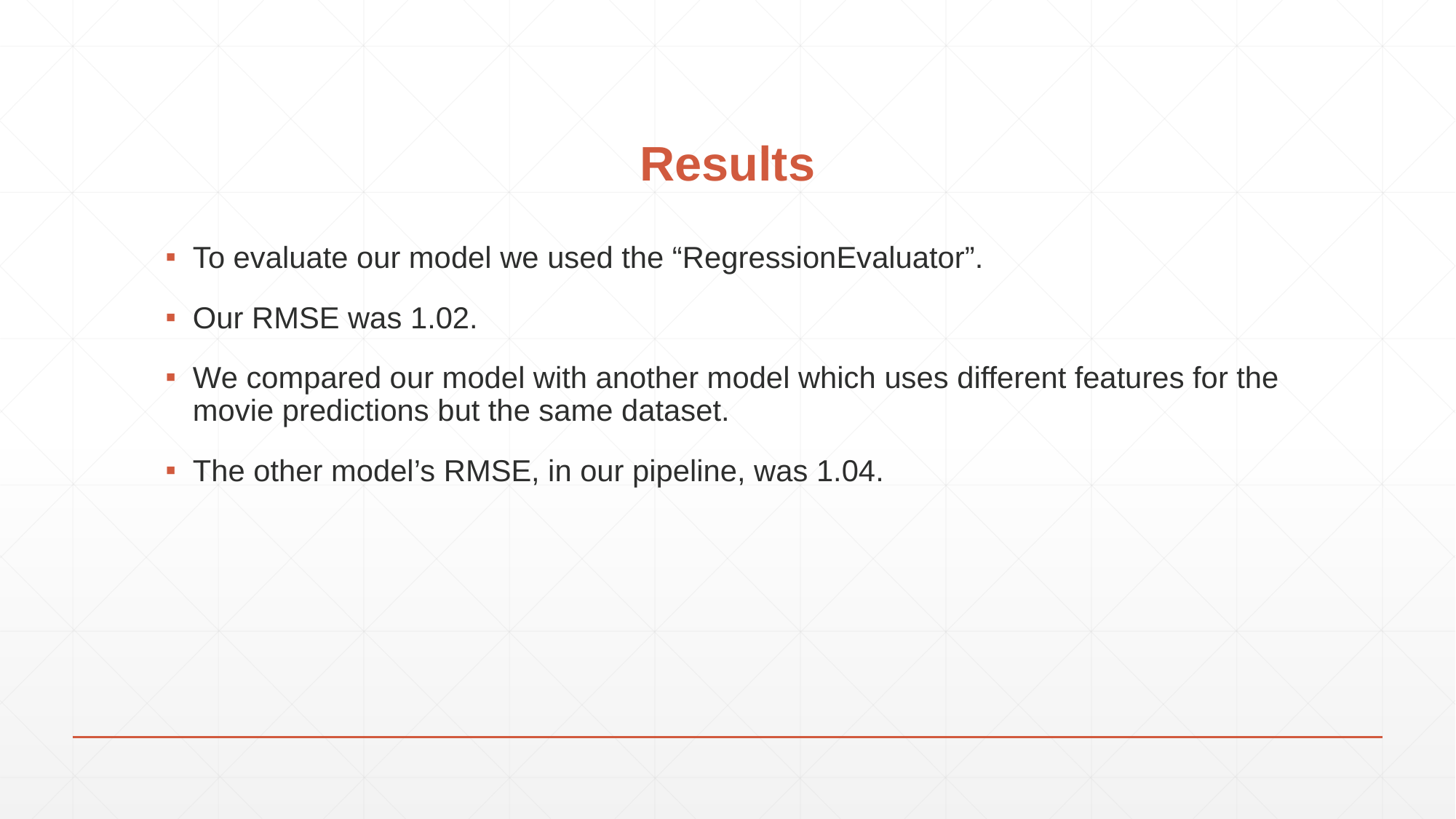

# Results
To evaluate our model we used the “RegressionEvaluator”.
Our RMSE was 1.02.
We compared our model with another model which uses different features for the movie predictions but the same dataset.
The other model’s RMSE, in our pipeline, was 1.04.